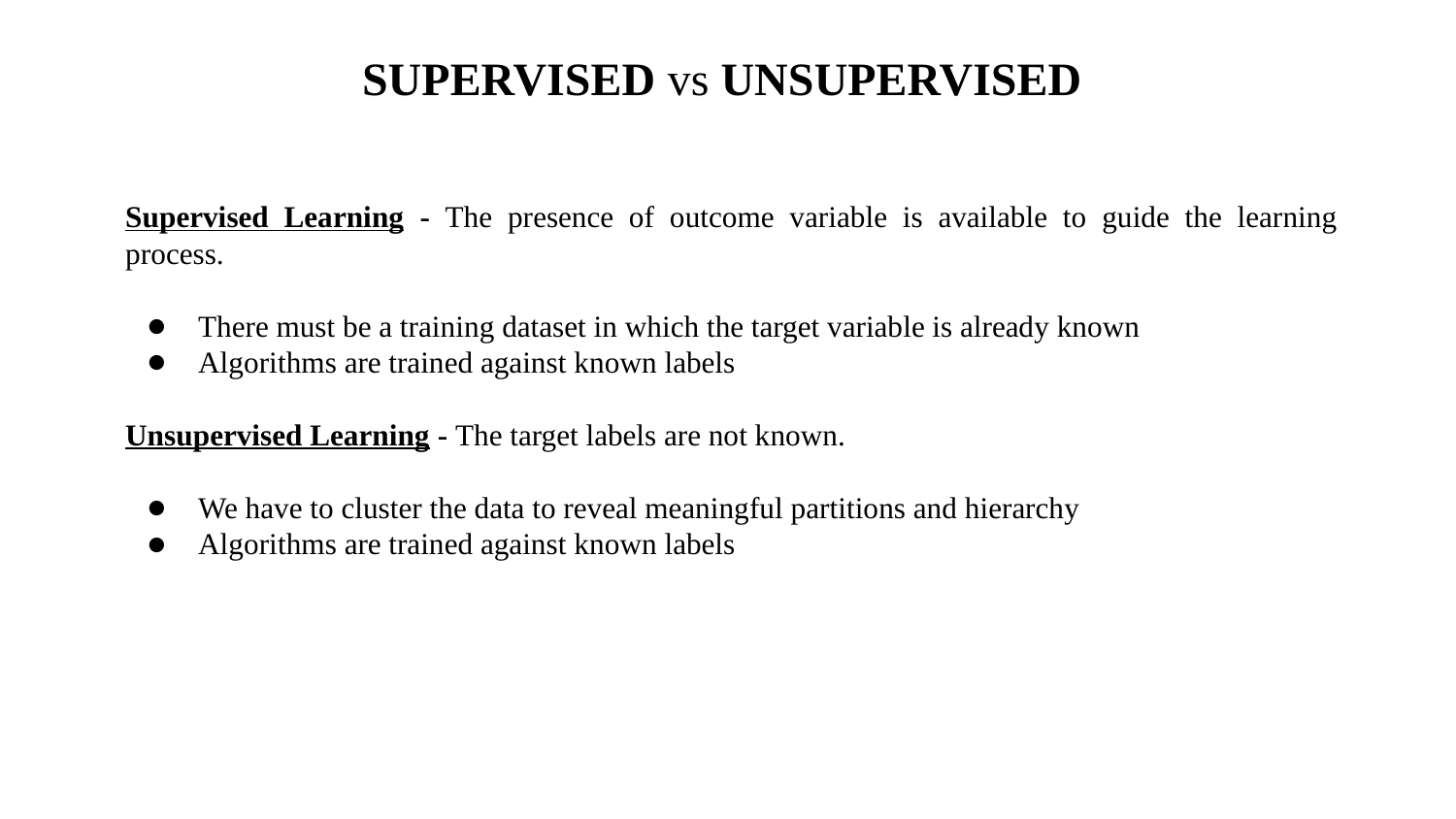

SUPERVISED vs UNSUPERVISED
Supervised Learning - The presence of outcome variable is available to guide the learning process.

There must be a training dataset in which the target variable is already known
Algorithms are trained against known labels

Unsupervised Learning - The target labels are not known.

We have to cluster the data to reveal meaningful partitions and hierarchy
Algorithms are trained against known labels